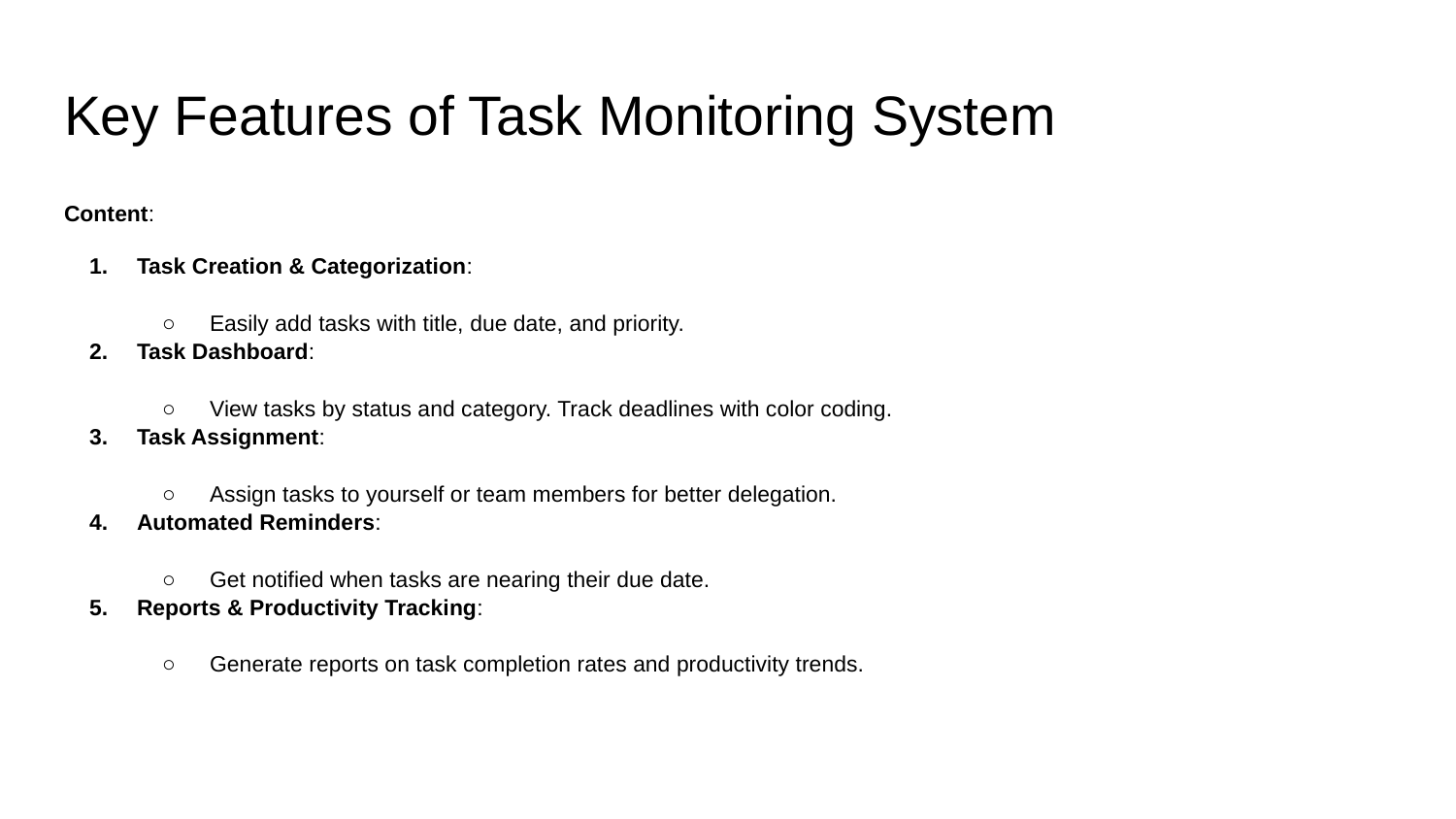

# Key Features of Task Monitoring System
Content:
Task Creation & Categorization:
Easily add tasks with title, due date, and priority.
Task Dashboard:
View tasks by status and category. Track deadlines with color coding.
Task Assignment:
Assign tasks to yourself or team members for better delegation.
Automated Reminders:
Get notified when tasks are nearing their due date.
Reports & Productivity Tracking:
Generate reports on task completion rates and productivity trends.